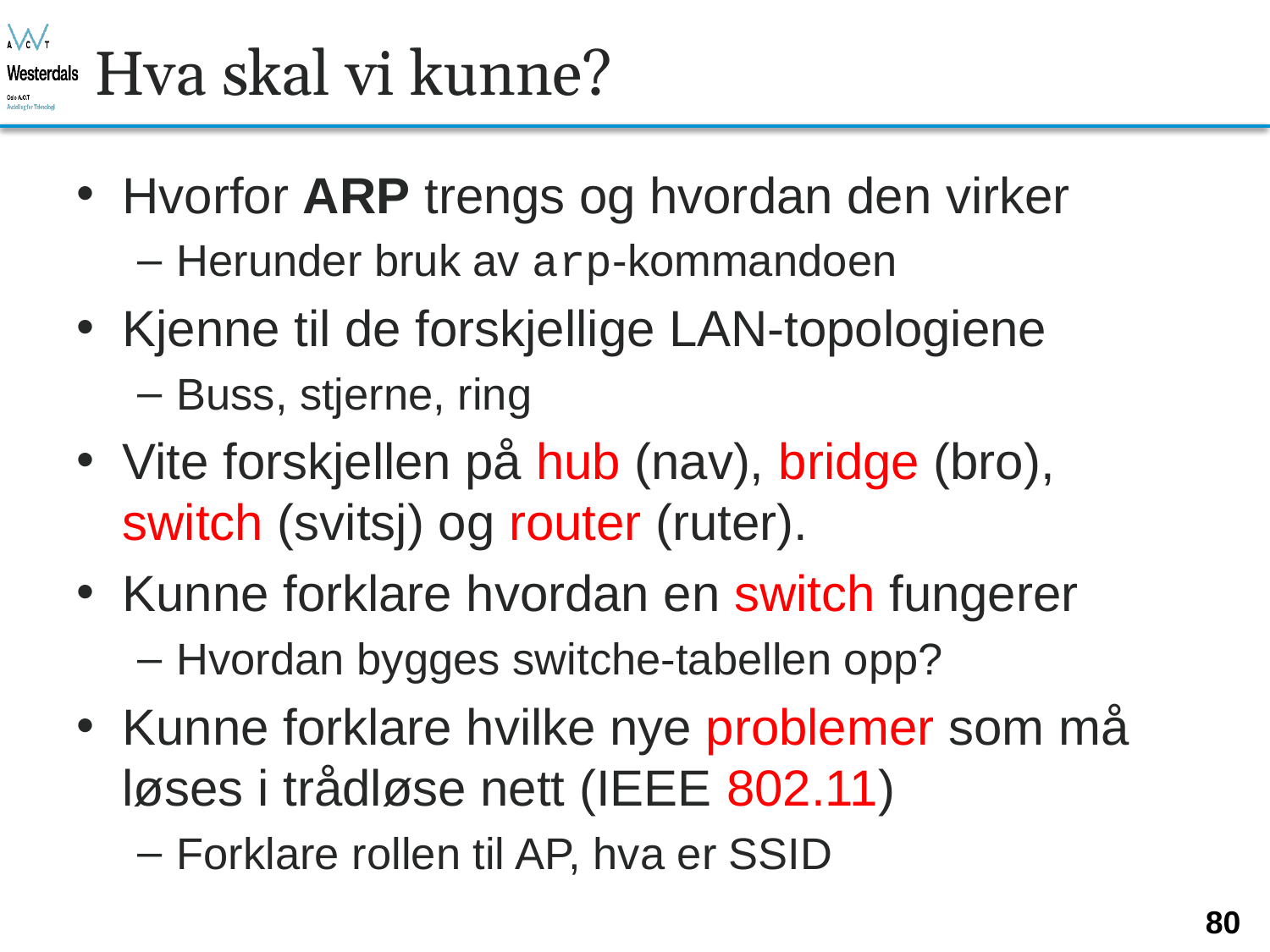

# Hva skal vi kunne?
Hvorfor ARP trengs og hvordan den virker
Herunder bruk av arp-kommandoen
Kjenne til de forskjellige LAN-topologiene
Buss, stjerne, ring
Vite forskjellen på hub (nav), bridge (bro), switch (svitsj) og router (ruter).
Kunne forklare hvordan en switch fungerer
Hvordan bygges switche-tabellen opp?
Kunne forklare hvilke nye problemer som må løses i trådløse nett (IEEE 802.11)
Forklare rollen til AP, hva er SSID

80
Bjørn O. Listog -- blistog@nith.no